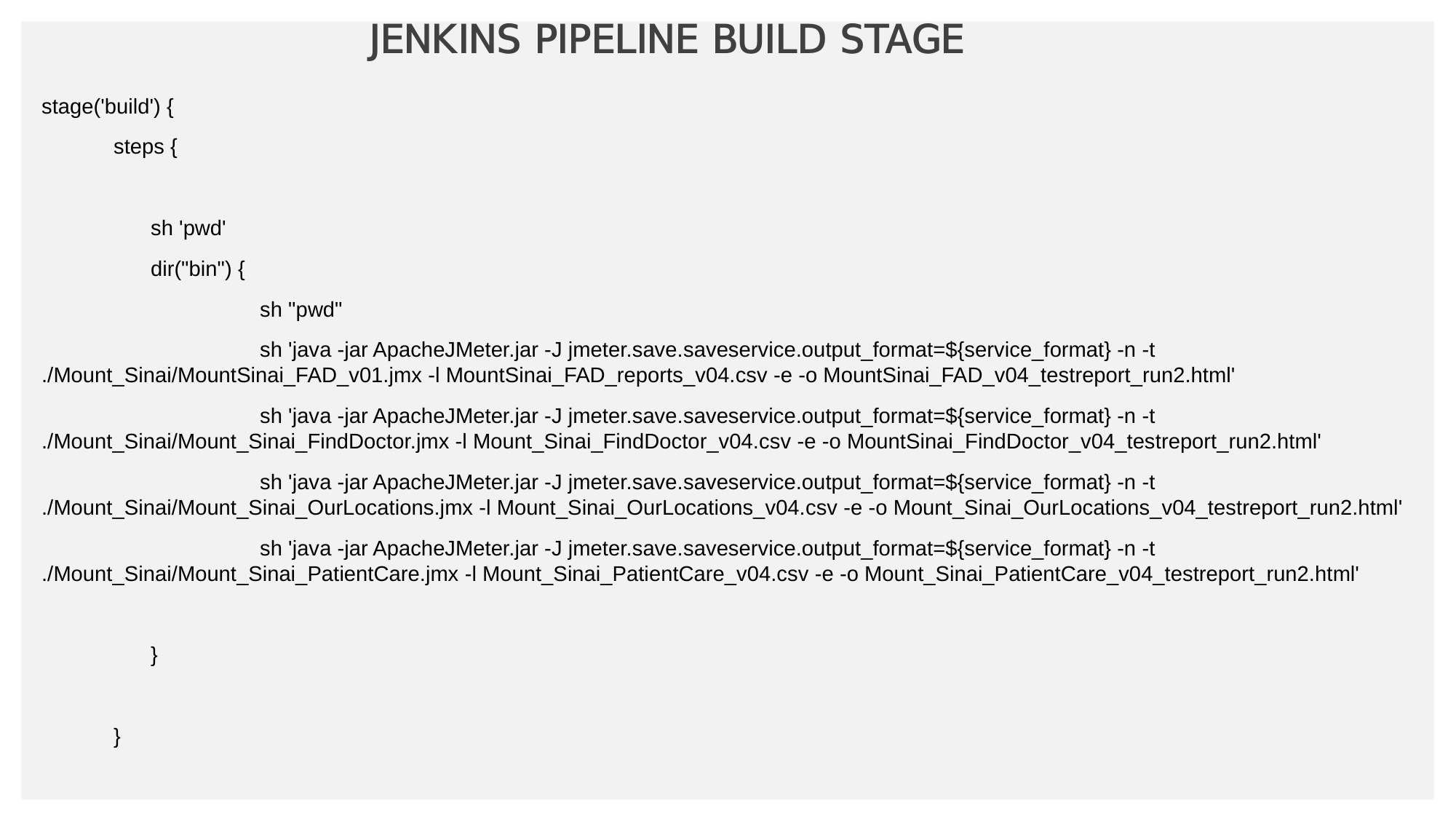

JENKINS PIPELINE BUILD STAGE
stage('build') {
            steps {

            	sh 'pwd'
            	dir("bin") {
            		sh "pwd"
            		sh 'java -jar ApacheJMeter.jar -J jmeter.save.saveservice.output_format=${service_format} -n -t ./Mount_Sinai/MountSinai_FAD_v01.jmx -l MountSinai_FAD_reports_v04.csv -e -o MountSinai_FAD_v04_testreport_run2.html'
                     	sh 'java -jar ApacheJMeter.jar -J jmeter.save.saveservice.output_format=${service_format} -n -t ./Mount_Sinai/Mount_Sinai_FindDoctor.jmx -l Mount_Sinai_FindDoctor_v04.csv -e -o MountSinai_FindDoctor_v04_testreport_run2.html'
                     	sh 'java -jar ApacheJMeter.jar -J jmeter.save.saveservice.output_format=${service_format} -n -t ./Mount_Sinai/Mount_Sinai_OurLocations.jmx -l Mount_Sinai_OurLocations_v04.csv -e -o Mount_Sinai_OurLocations_v04_testreport_run2.html'
                     	sh 'java -jar ApacheJMeter.jar -J jmeter.save.saveservice.output_format=${service_format} -n -t ./Mount_Sinai/Mount_Sinai_PatientCare.jmx -l Mount_Sinai_PatientCare_v04.csv -e -o Mount_Sinai_PatientCare_v04_testreport_run2.html'

            	}

            }